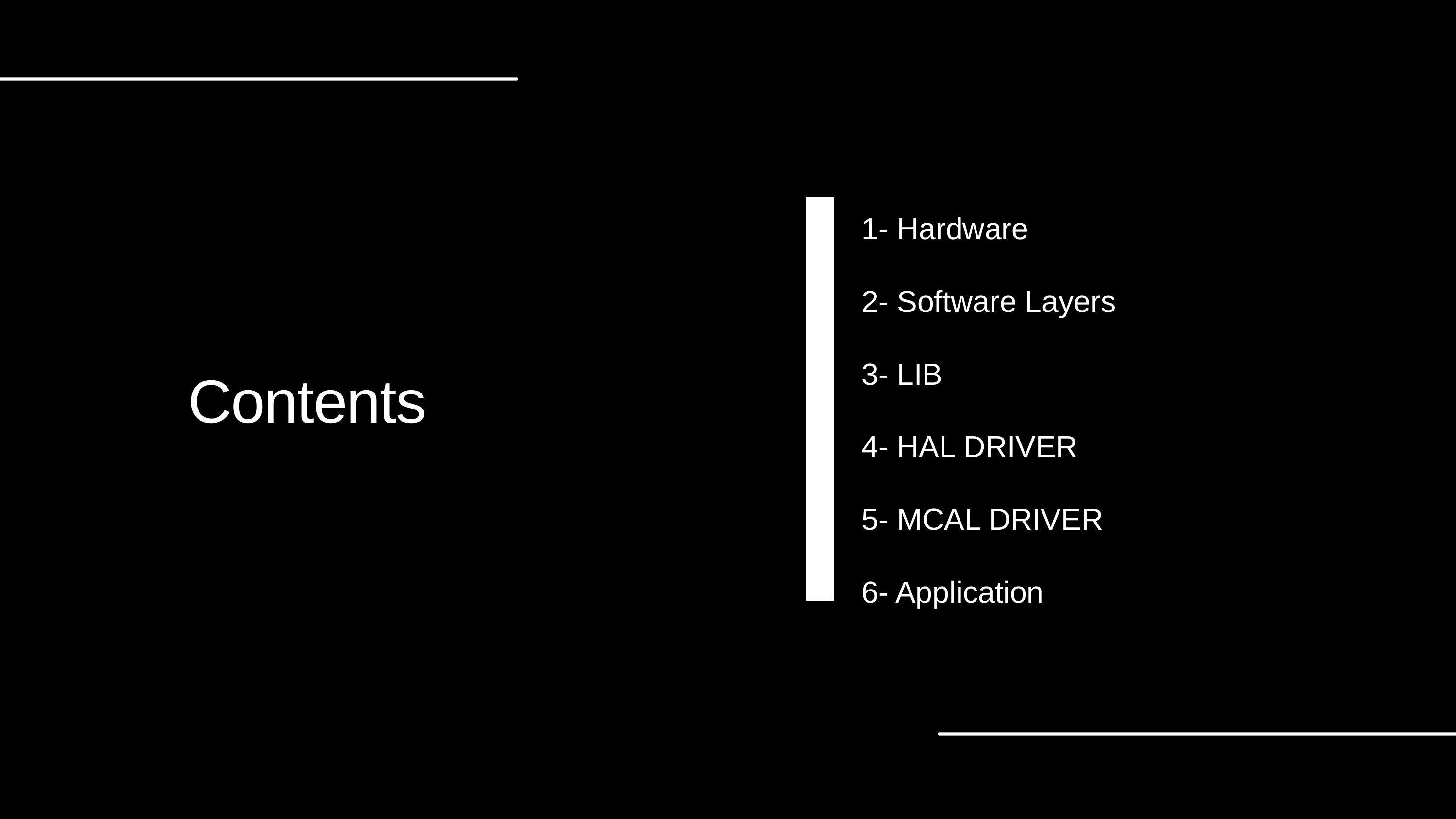

1- Hardware
2- Software Layers
3- LIB
4- HAL DRIVER
5- MCAL DRIVER
6- Application

Contents